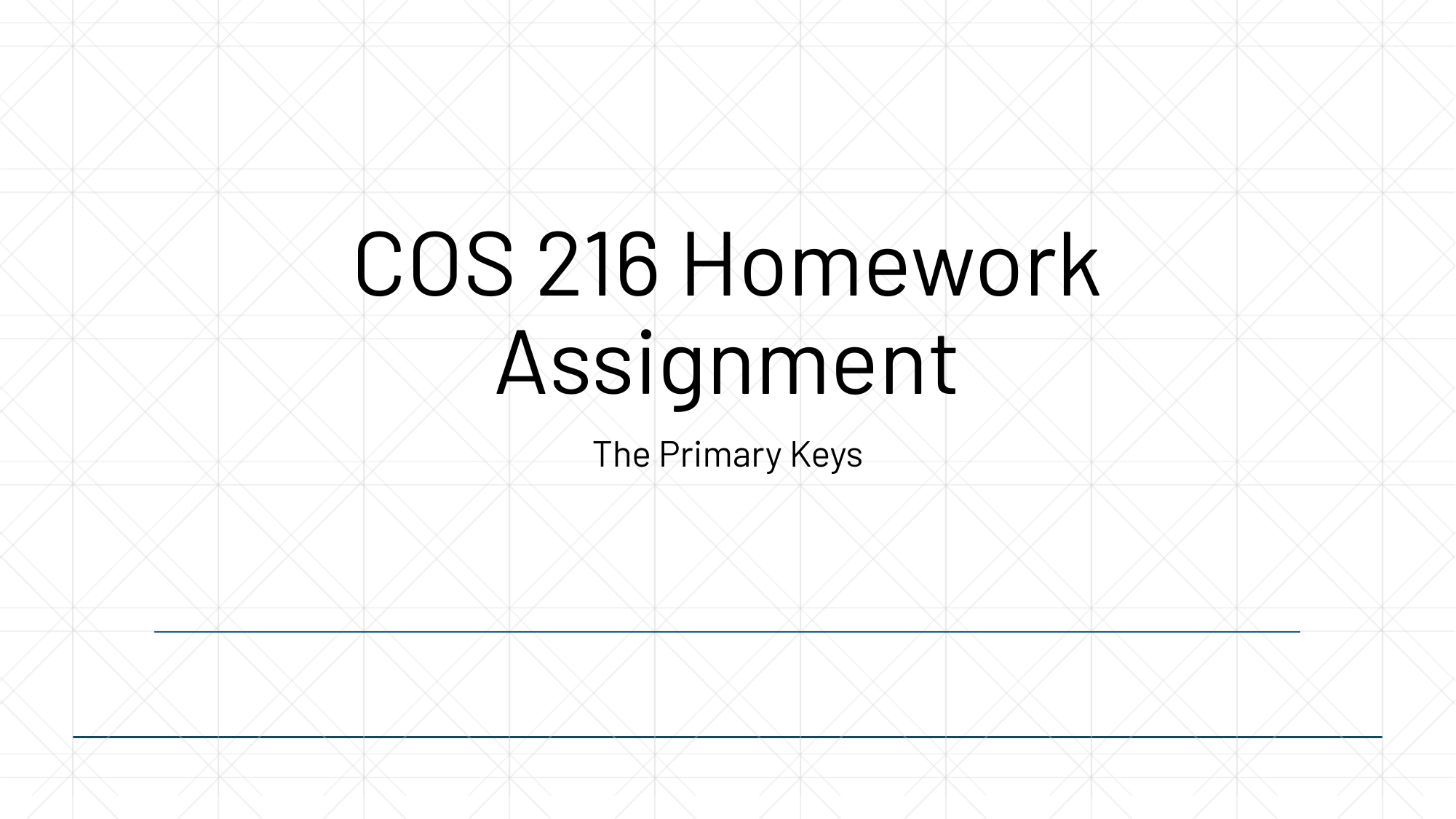

# COS 216 Homework Assignment
The Primary Keys